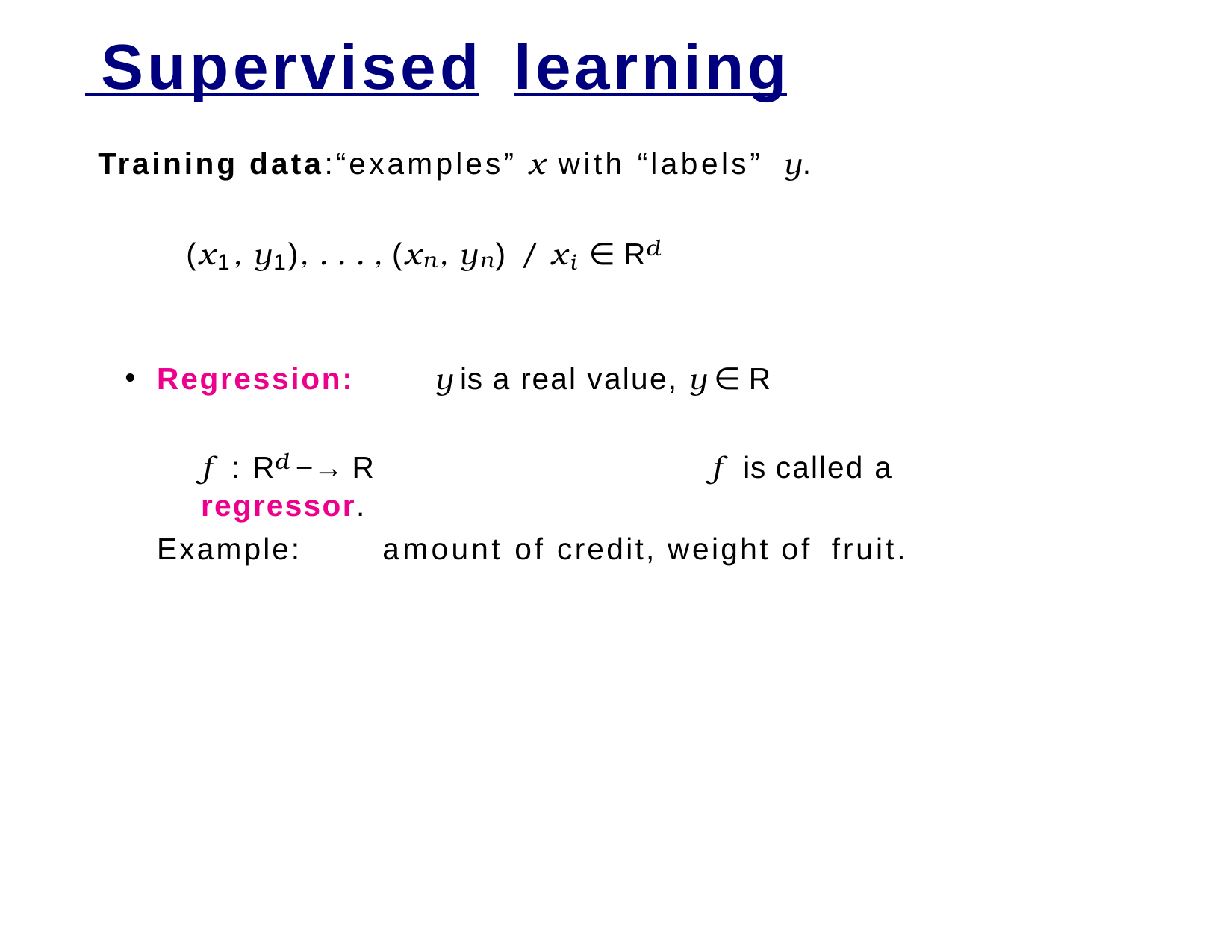

# Supervised	learning
Training data:“examples” x with “labels” y.

(x1, y1), . . . , (xn, yn) / xi ∈ Rd

Regression:	y is a real value, y ∈ R
f : Rd −→ R	f	is called a regressor.
Example:	amount of credit, weight of fruit.